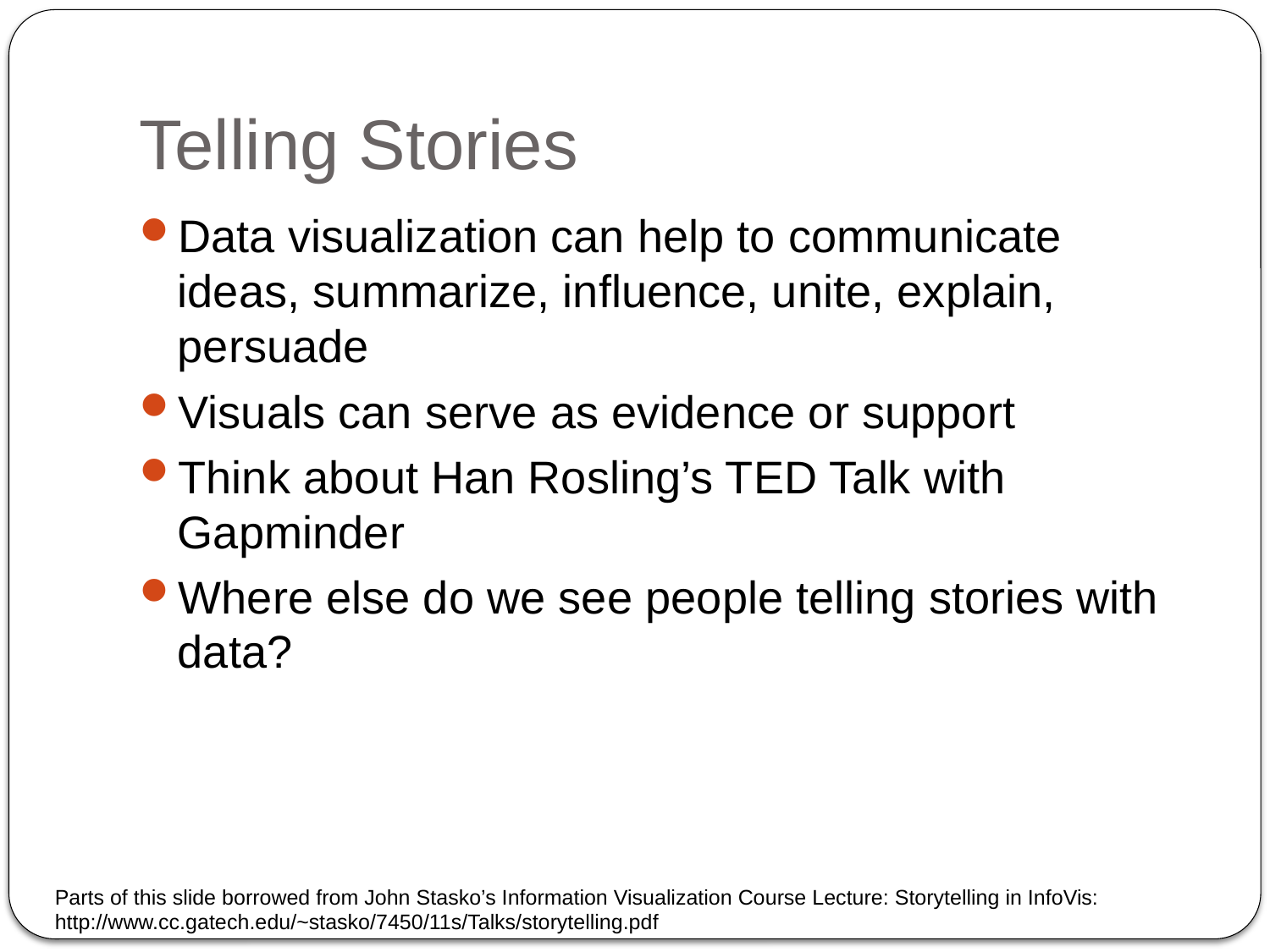

# Telling Stories
Data visualization can help to communicate ideas, summarize, influence, unite, explain, persuade
Visuals can serve as evidence or support
Think about Han Rosling’s TED Talk with Gapminder
Where else do we see people telling stories with data?
Parts of this slide borrowed from John Stasko’s Information Visualization Course Lecture: Storytelling in InfoVis: http://www.cc.gatech.edu/~stasko/7450/11s/Talks/storytelling.pdf